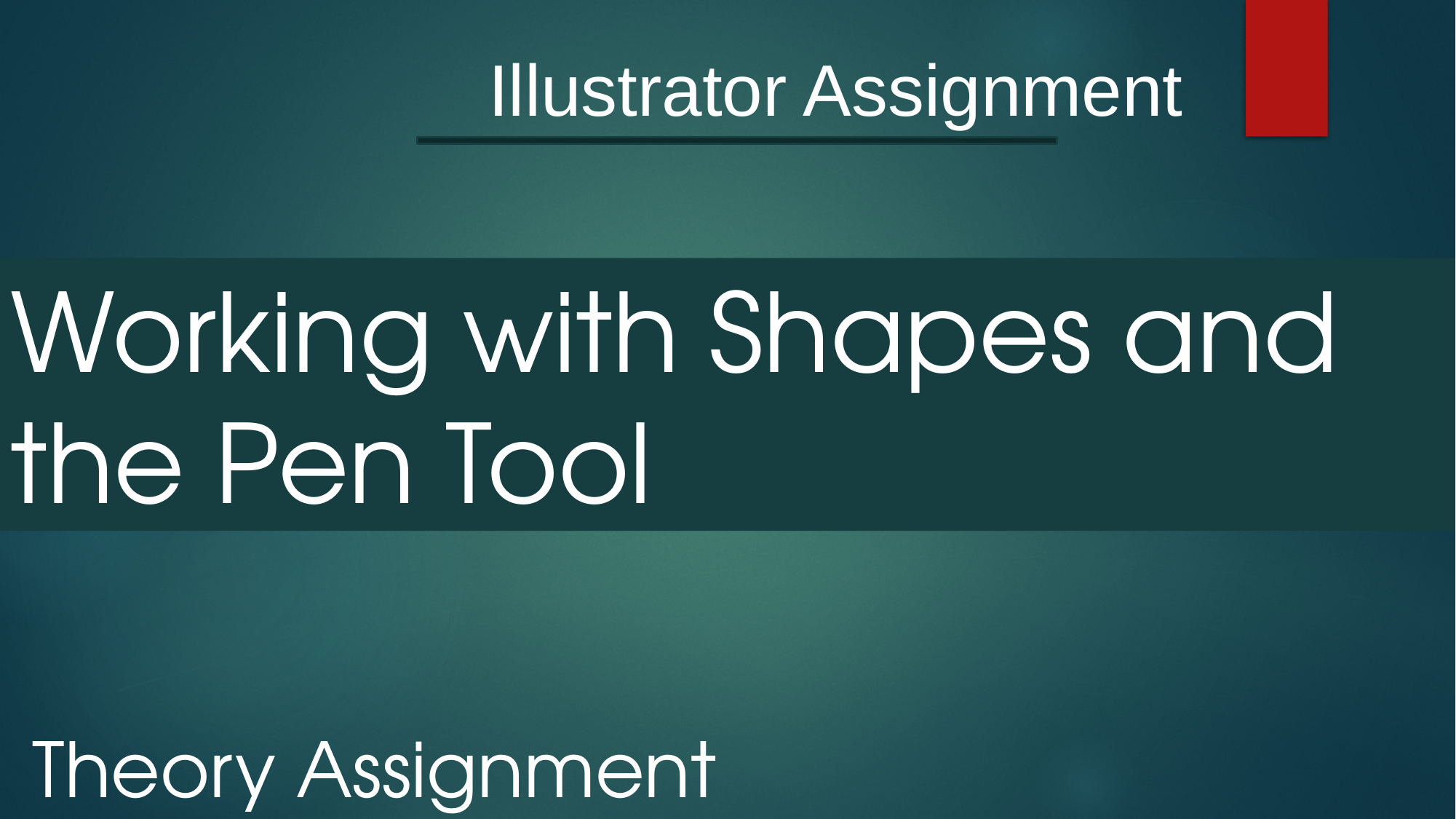

Illustrator Assignment

Working with Shapes and the Pen Tool
Theory Assignment